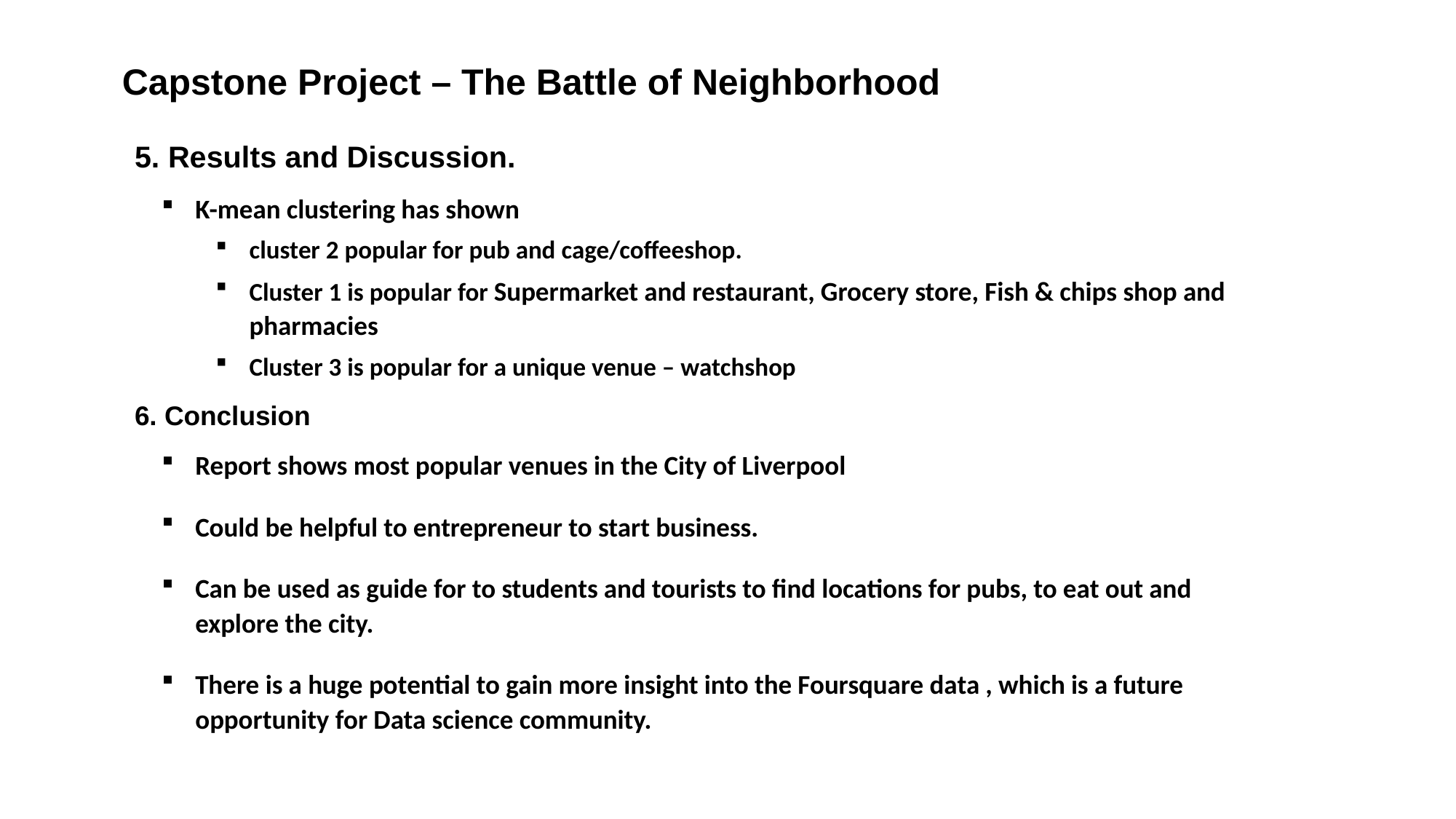

# Capstone Project – The Battle of Neighborhood
5. Results and Discussion.
K-mean clustering has shown
cluster 2 popular for pub and cage/coffeeshop.
Cluster 1 is popular for Supermarket and restaurant, Grocery store, Fish & chips shop and pharmacies
Cluster 3 is popular for a unique venue – watchshop
6. Conclusion
Report shows most popular venues in the City of Liverpool
Could be helpful to entrepreneur to start business.
Can be used as guide for to students and tourists to find locations for pubs, to eat out and explore the city.
There is a huge potential to gain more insight into the Foursquare data , which is a future opportunity for Data science community.